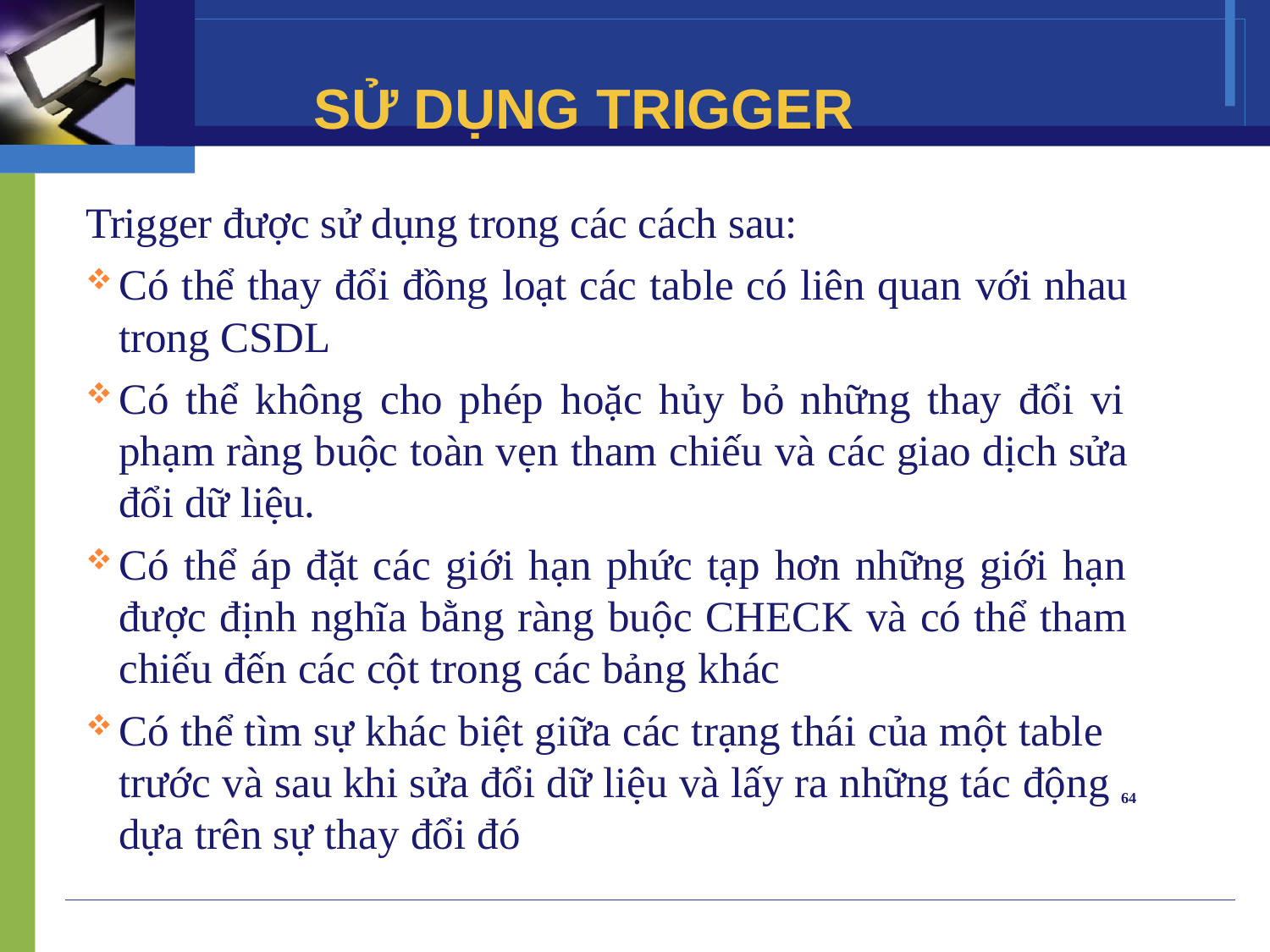

# SỬ DỤNG TRIGGER
Trigger được sử dụng trong các cách sau:
Có thể thay đổi đồng loạt các table có liên quan với nhau  trong CSDL
Có thể không cho phép hoặc hủy bỏ những thay đổi vi  phạm ràng buộc toàn vẹn tham chiếu và các giao dịch sửa  đổi dữ liệu.
Có thể áp đặt các giới hạn phức tạp hơn những giới hạn  được định nghĩa bằng ràng buộc CHECK và có thể tham  chiếu đến các cột trong các bảng khác
Có thể tìm sự khác biệt giữa các trạng thái của một table  trước và sau khi sửa đổi dữ liệu và lấy ra những tác động 64  dựa trên sự thay đổi đó